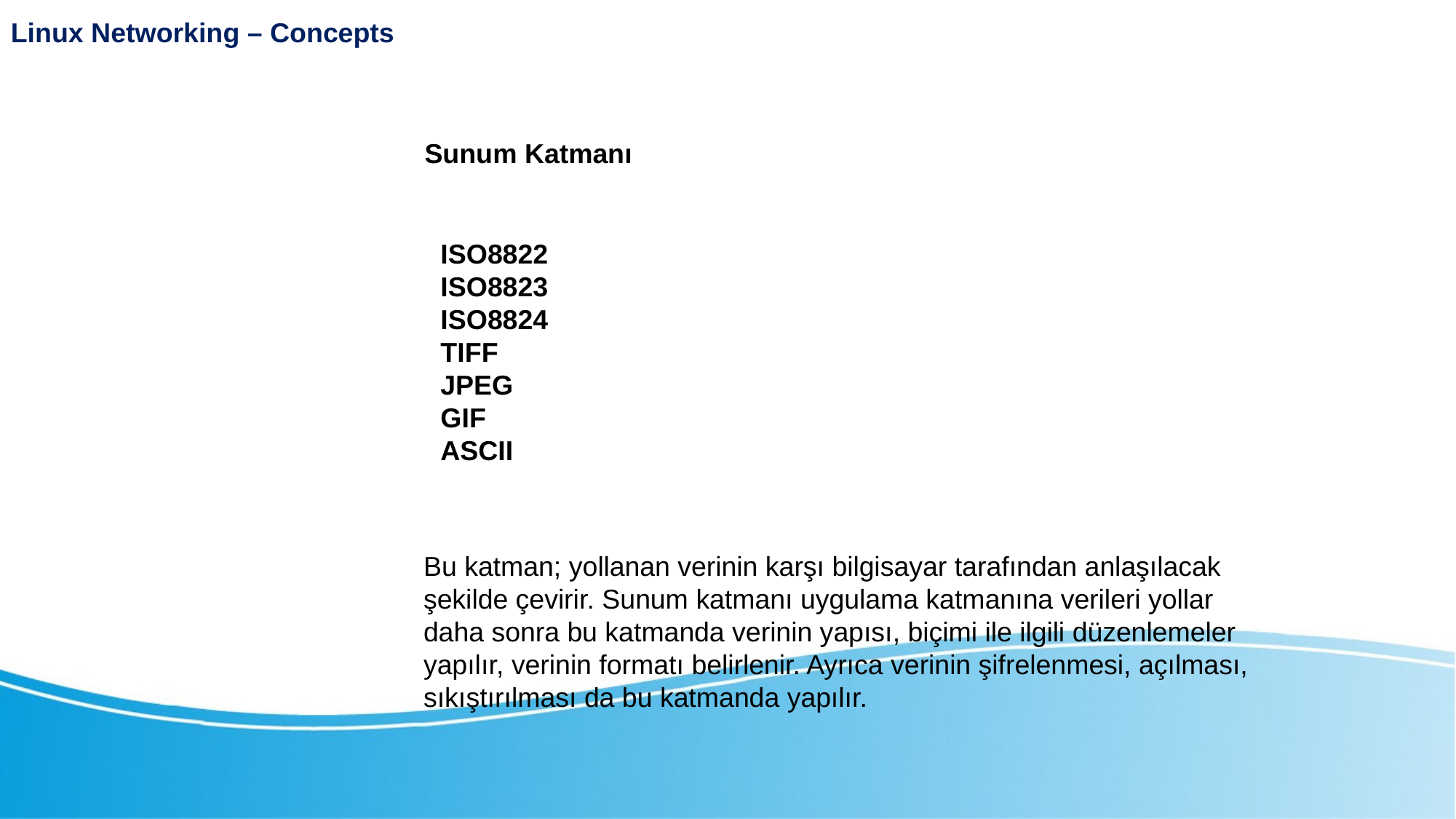

Linux Networking – Concepts
Sunum Katmanı
Linux Networking
ISO8822
ISO8823
ISO8824
TIFF
JPEG
GIF
ASCII
Bu katman; yollanan verinin karşı bilgisayar tarafından anlaşılacak şekilde çevirir. Sunum katmanı uygulama katmanına verileri yollar daha sonra bu katmanda verinin yapısı, biçimi ile ilgili düzenlemeler yapılır, verinin formatı belirlenir. Ayrıca verinin şifrelenmesi, açılması, sıkıştırılması da bu katmanda yapılır.